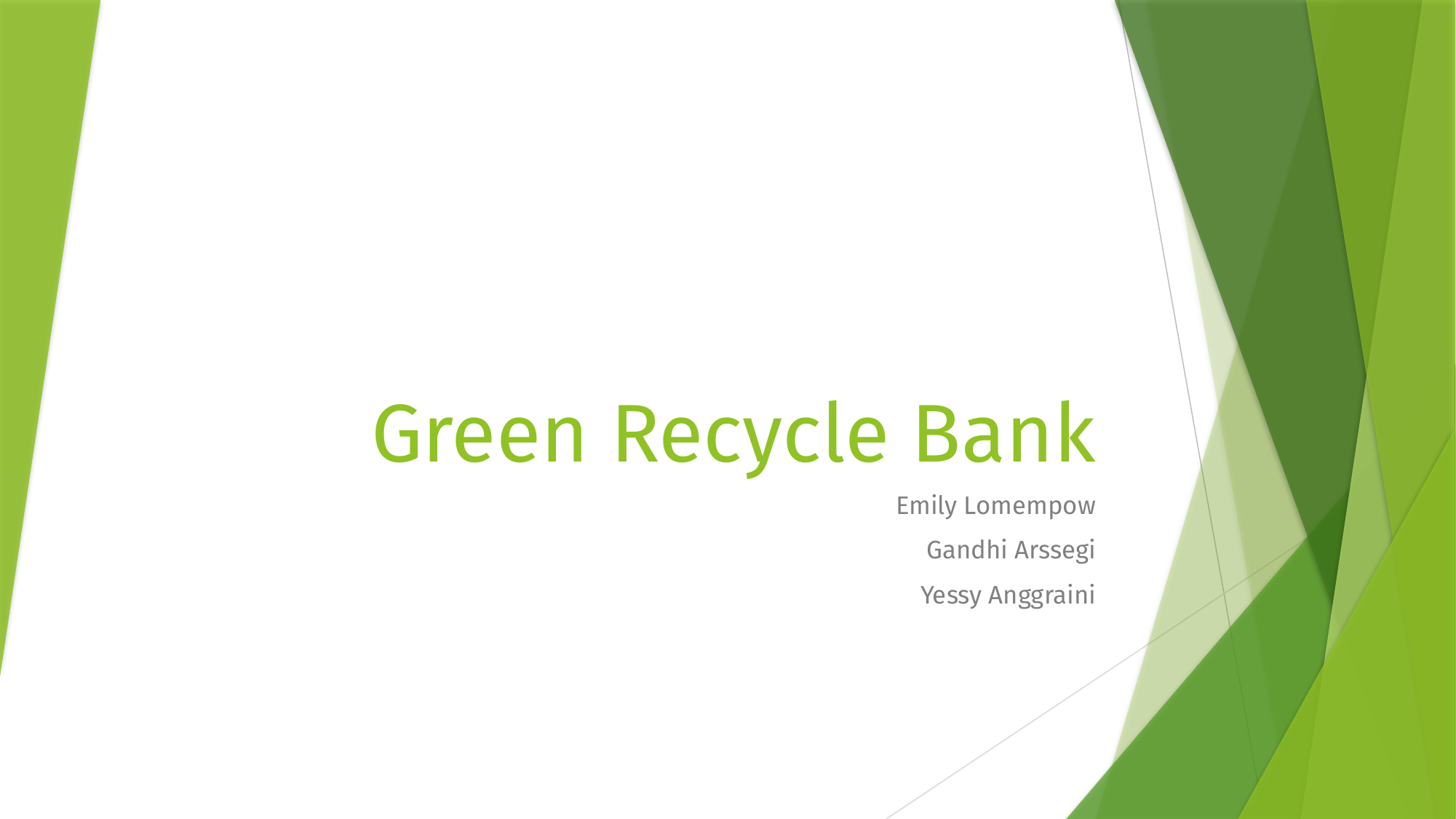

# Green Recycle Bank
Emily Lomempow
Gandhi Arssegi
Yessy Anggraini